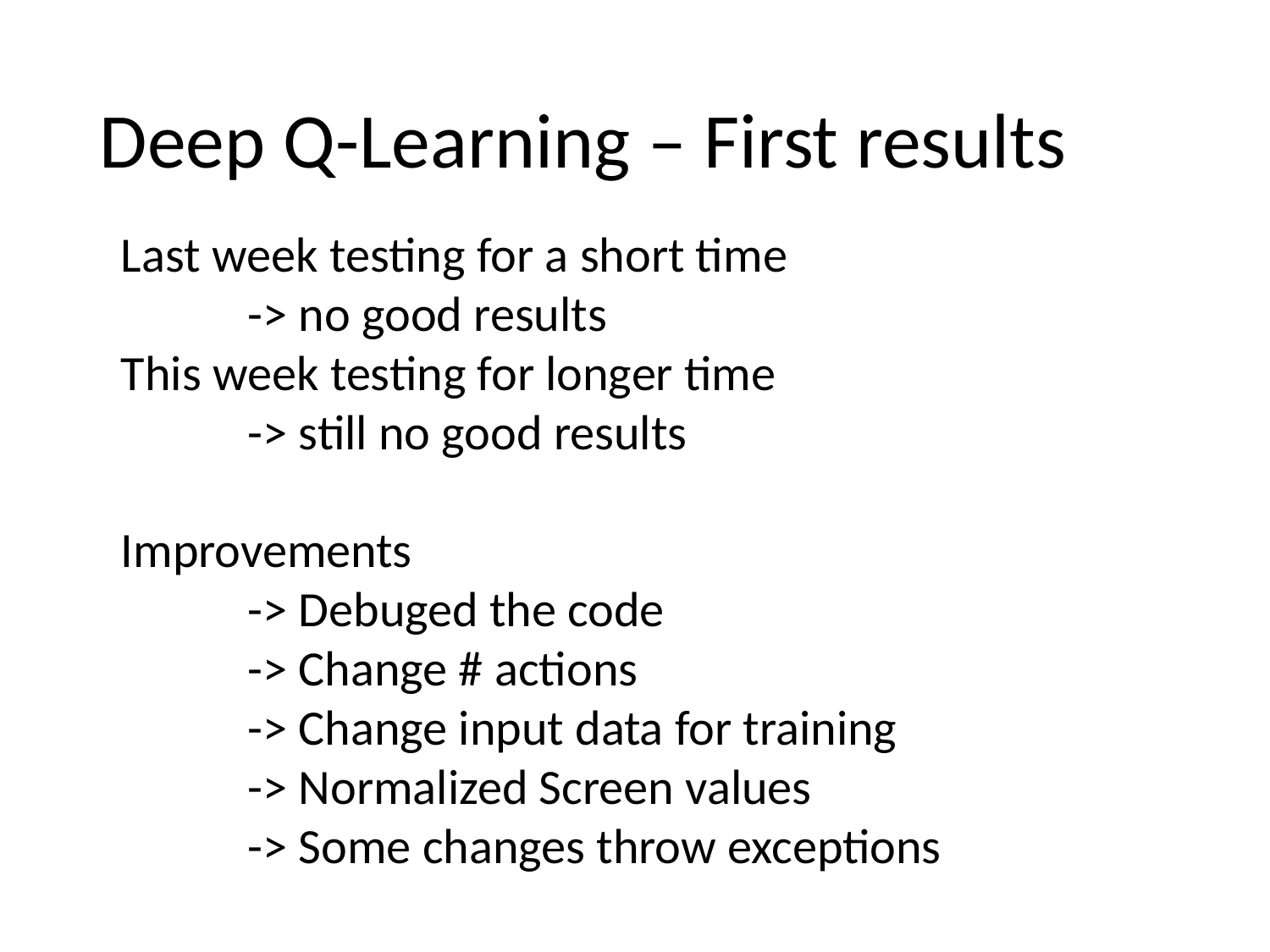

Deep Q-Learning – First results
Last week testing for a short time
	-> no good results
This week testing for longer time
	-> still no good results

Improvements
	-> Debuged the code
	-> Change # actions
	-> Change input data for training
	-> Normalized Screen values
	-> Some changes throw exceptions